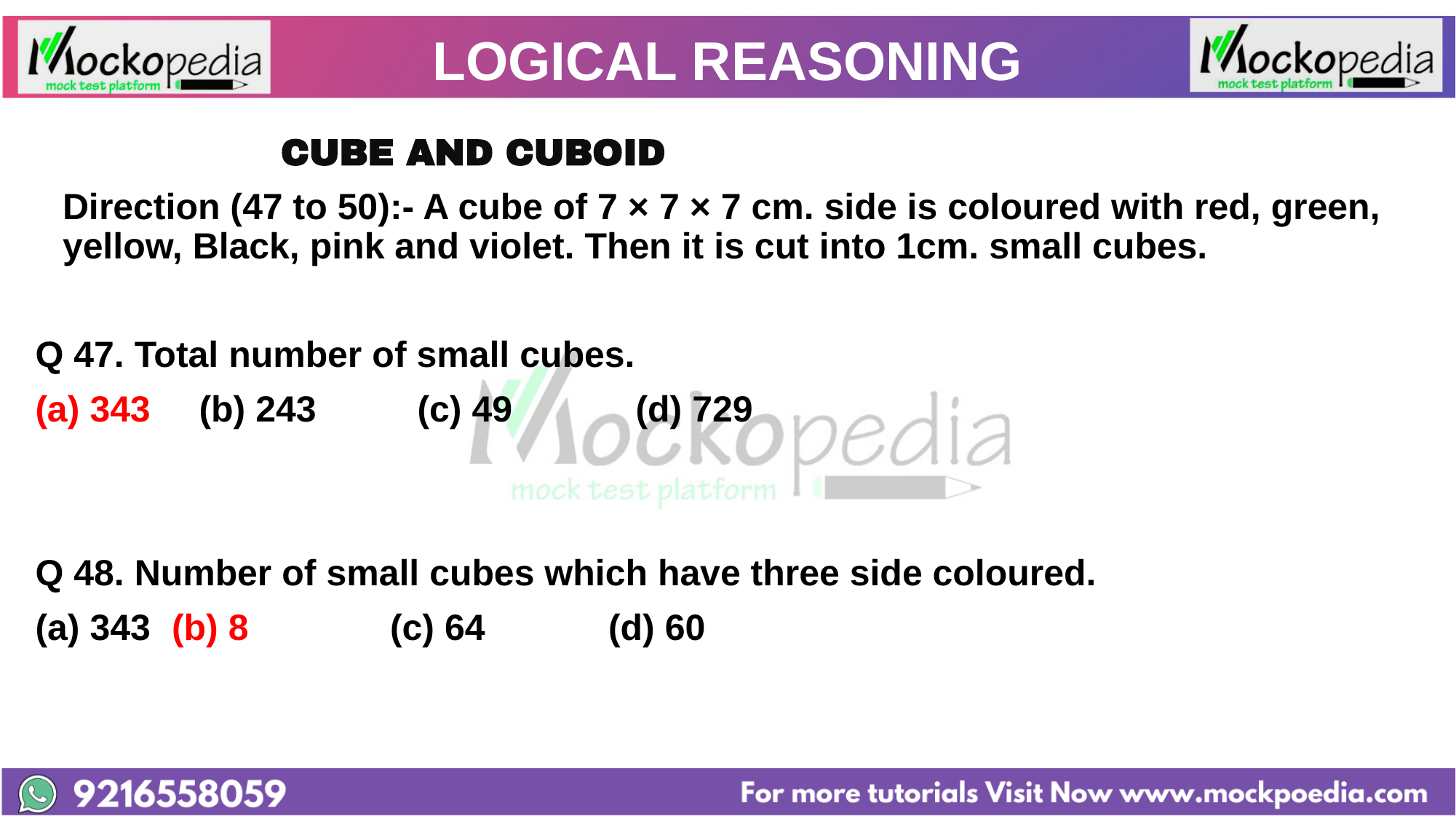

# LOGICAL REASONING
		 	CUBE AND CUBOID
	Direction (47 to 50):- A cube of 7 × 7 × 7 cm. side is coloured with red, green, yellow, Black, pink and violet. Then it is cut into 1cm. small cubes.

Q 47. Total number of small cubes.
343 	(b) 243 	(c) 49 		(d) 729

Q 48. Number of small cubes which have three side coloured.
(a) 343 	(b) 8 		(c) 64 		(d) 60